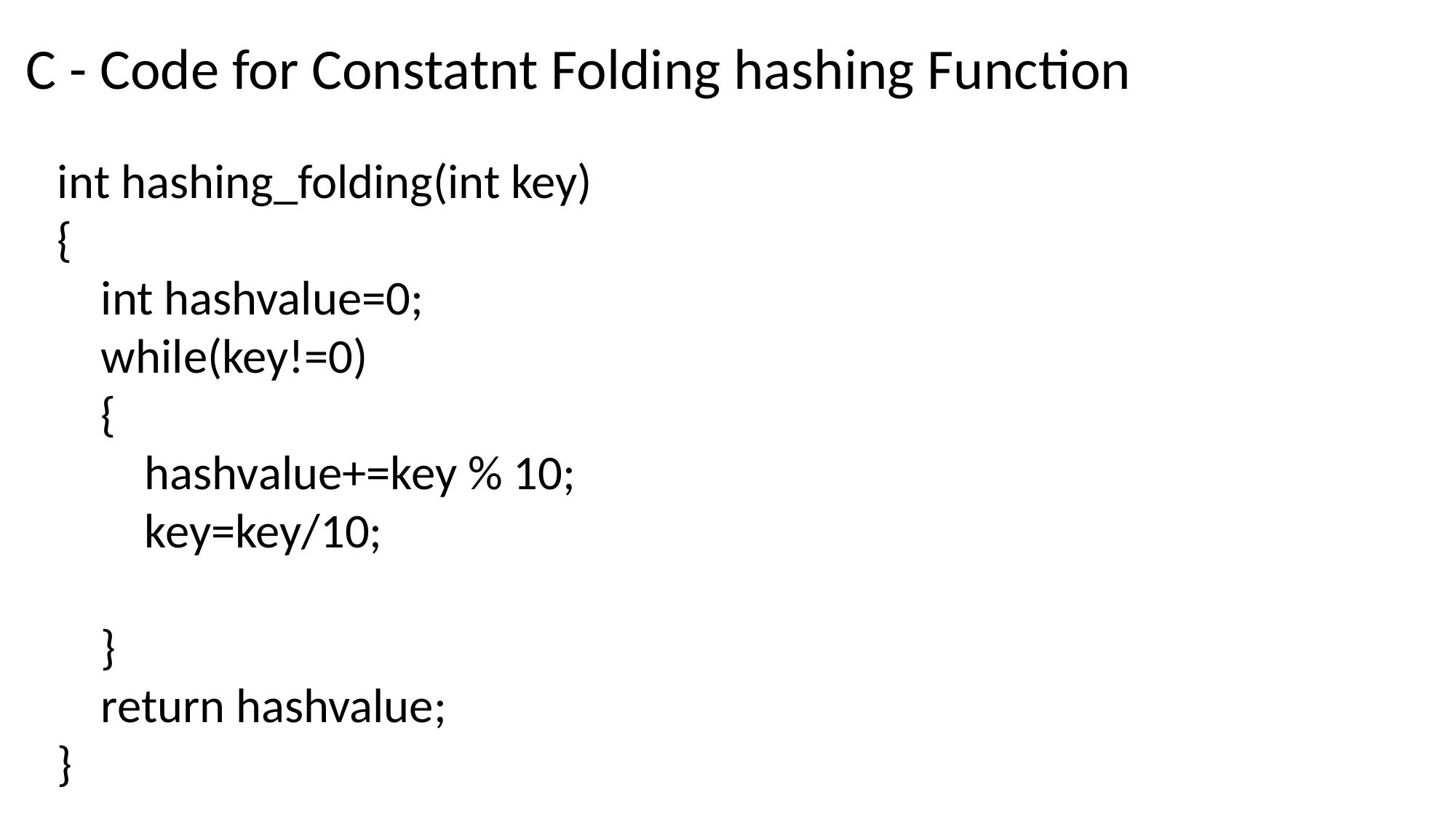

# C - Code for Constatnt Folding hashing Function
int hashing_folding(int key)
{
    int hashvalue=0;
    while(key!=0)
    {
        hashvalue+=key % 10;
        key=key/10;

    }
    return hashvalue;
}